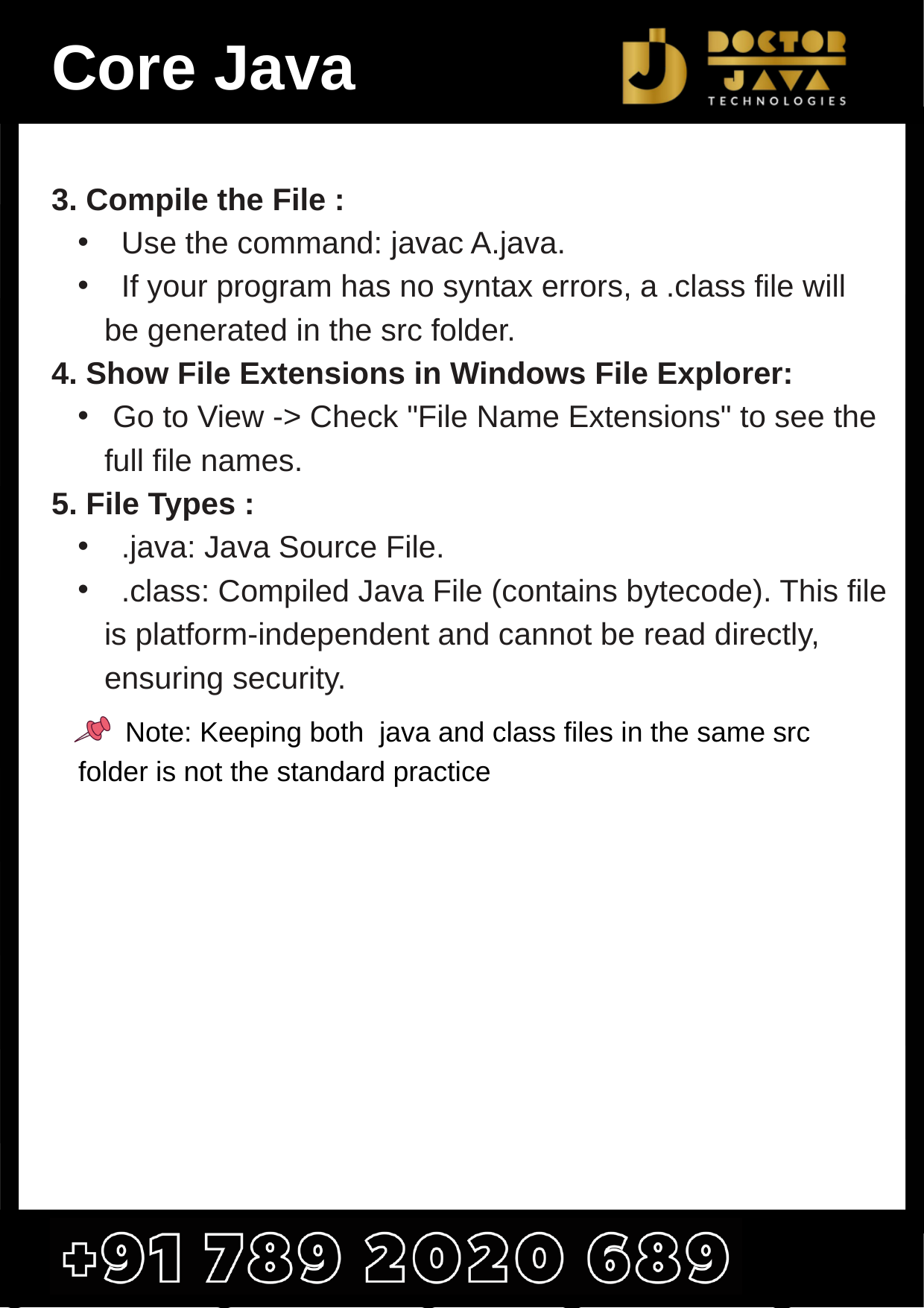

Core Java

3. Compile the File :
  Use the command: javac A.java.
  If your program has no syntax errors, a .class file will be generated in the src folder.
4. Show File Extensions in Windows File Explorer:
 Go to View -> Check "File Name Extensions" to see the full file names.
5. File Types :
  .java: Java Source File.
  .class: Compiled Java File (contains bytecode). This file is platform-independent and cannot be read directly, ensuring security.

      Note: Keeping both  java and class files in the same src folder is not the standard practice